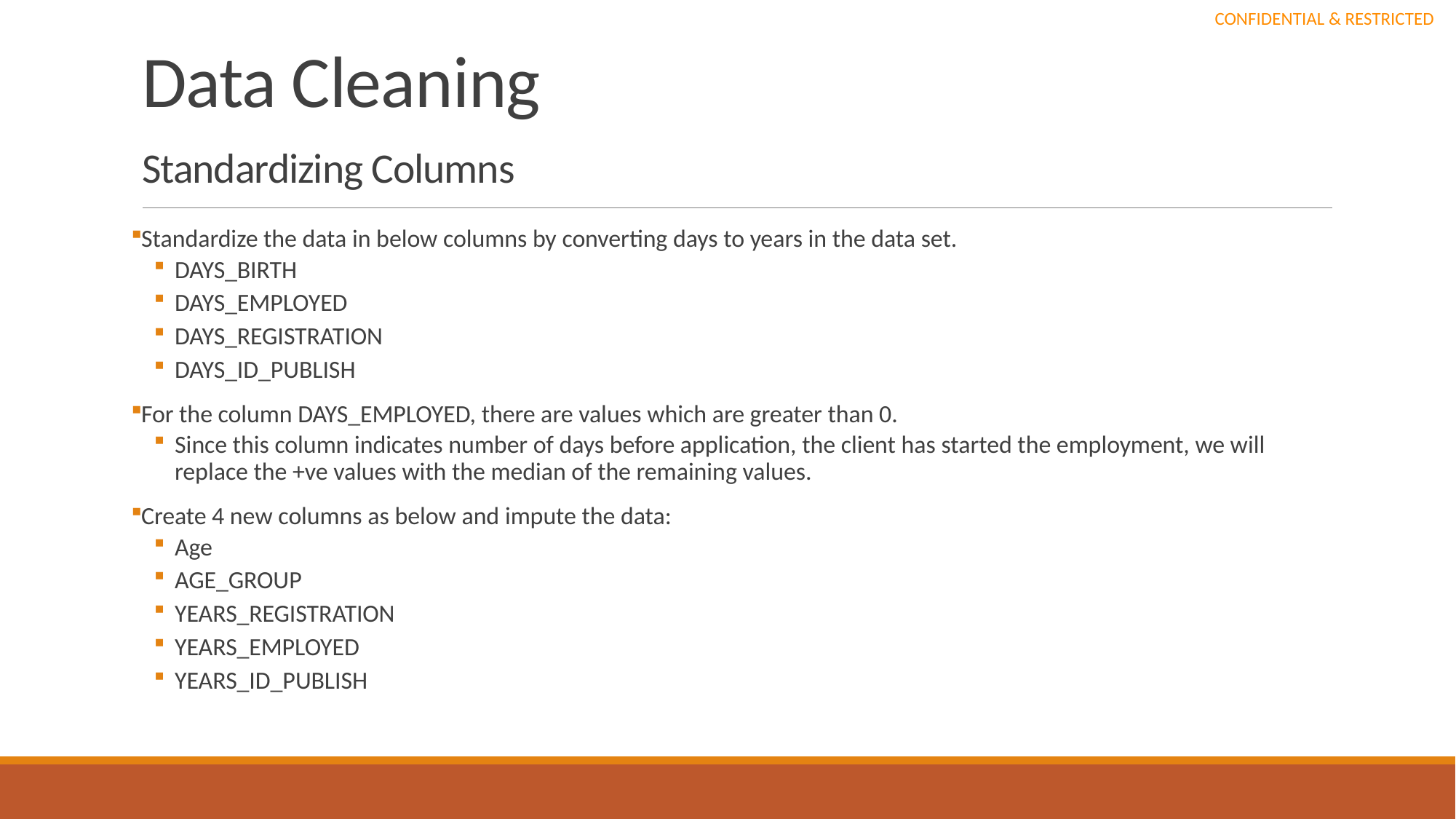

# Data Cleaning
Standardizing Columns
Standardize the data in below columns by converting days to years in the data set.
DAYS_BIRTH
DAYS_EMPLOYED
DAYS_REGISTRATION
DAYS_ID_PUBLISH
For the column DAYS_EMPLOYED, there are values which are greater than 0.
Since this column indicates number of days before application, the client has started the employment, we will replace the +ve values with the median of the remaining values.
Create 4 new columns as below and impute the data:
Age
AGE_GROUP
YEARS_REGISTRATION
YEARS_EMPLOYED
YEARS_ID_PUBLISH